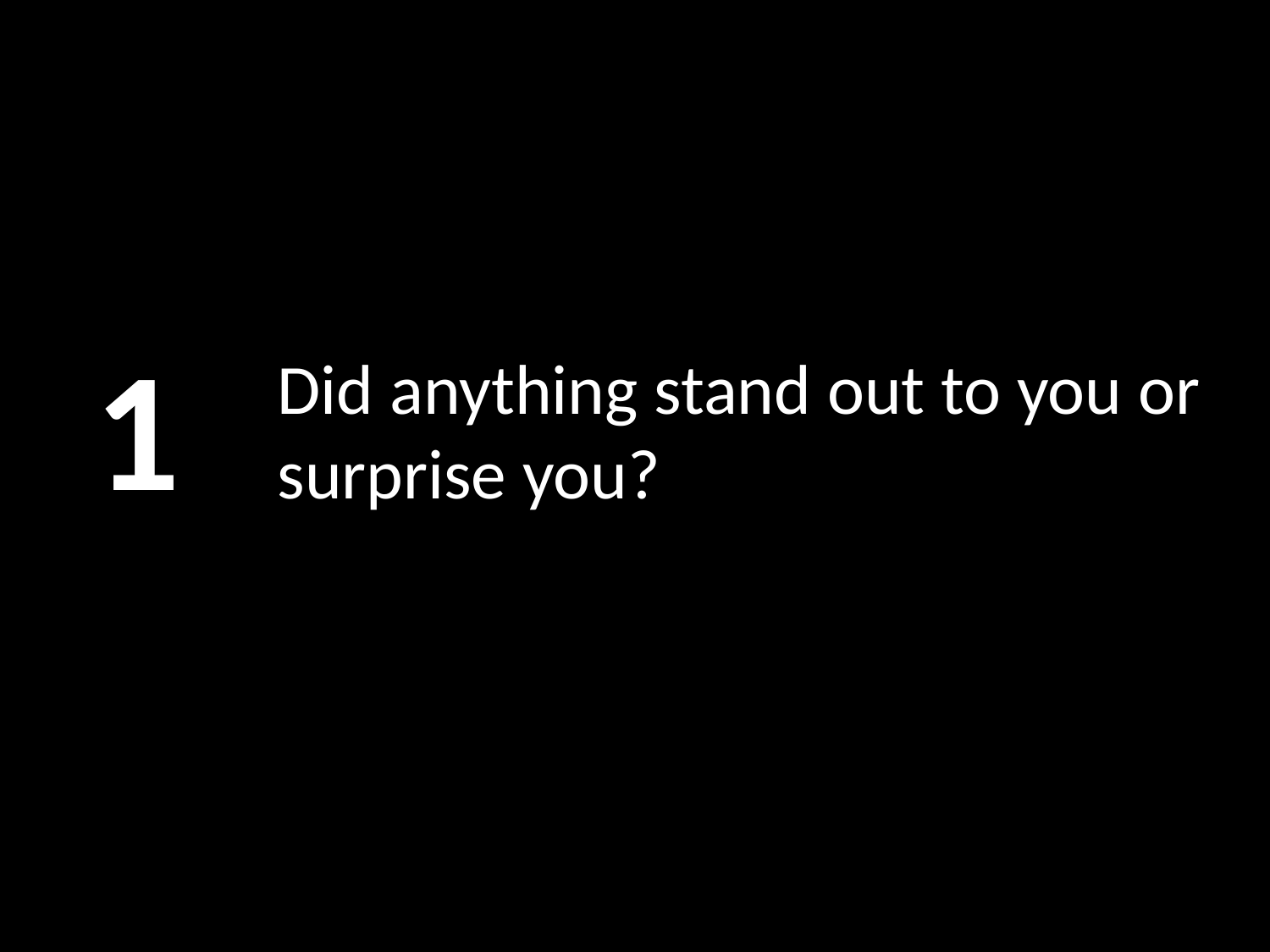

1
# Did anything stand out to you or surprise you?